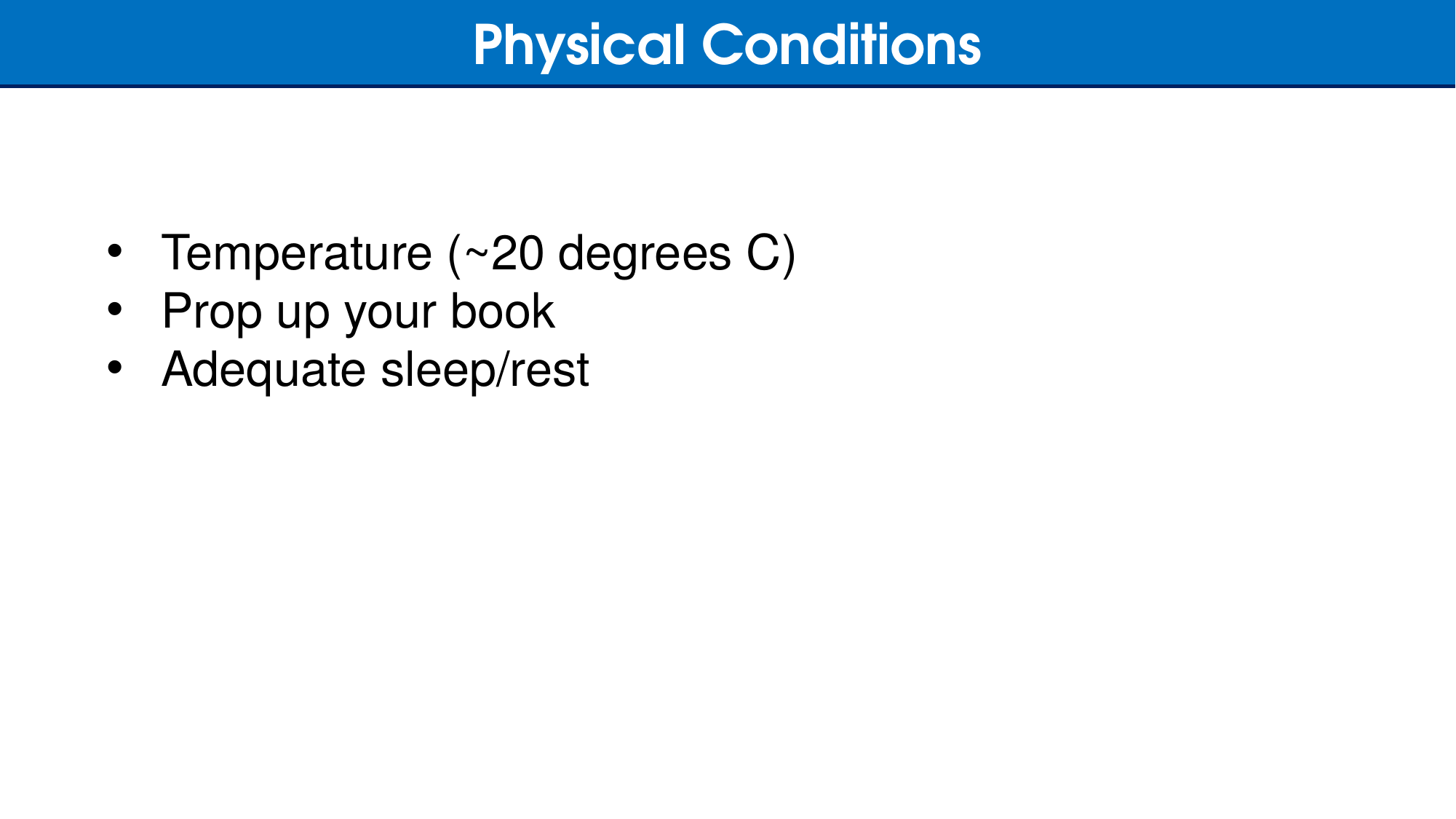

Physical Conditions
Temperature (~20 degrees C)
Prop up your book
Adequate sleep/rest
19